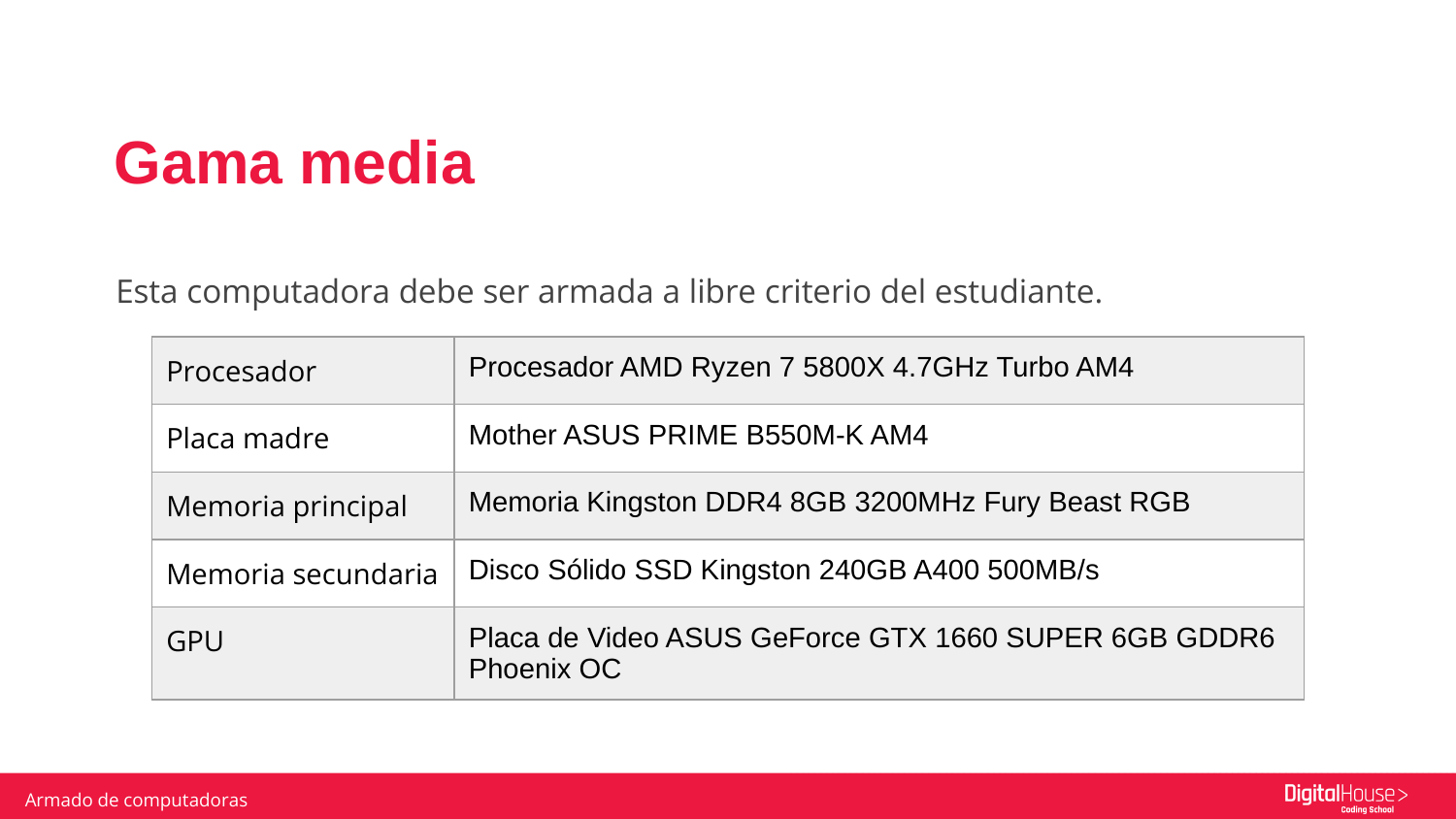

Gama media
Esta computadora debe ser armada a libre criterio del estudiante.

| Procesador | Procesador AMD Ryzen 7 5800X 4.7GHz Turbo AM4 |
| --- | --- |
| Placa madre | Mother ASUS PRIME B550M-K AM4 |
| Memoria principal | Memoria Kingston DDR4 8GB 3200MHz Fury Beast RGB |
| Memoria secundaria | Disco Sólido SSD Kingston 240GB A400 500MB/s |
| GPU | Placa de Video ASUS GeForce GTX 1660 SUPER 6GB GDDR6 Phoenix OC |